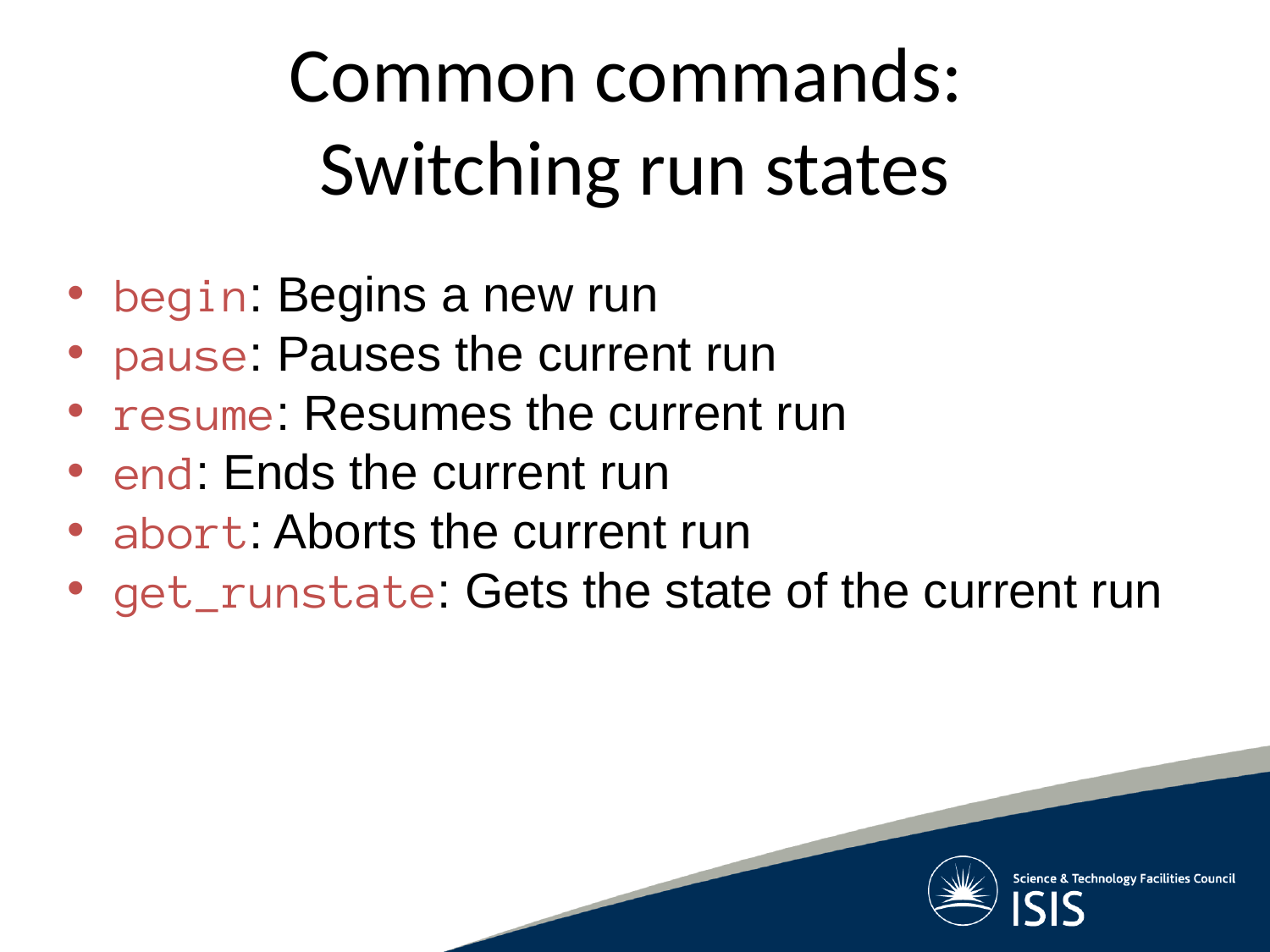

# Common commands: Switching run states
begin: Begins a new run
pause: Pauses the current run
resume: Resumes the current run
end: Ends the current run
abort: Aborts the current run
get_runstate: Gets the state of the current run